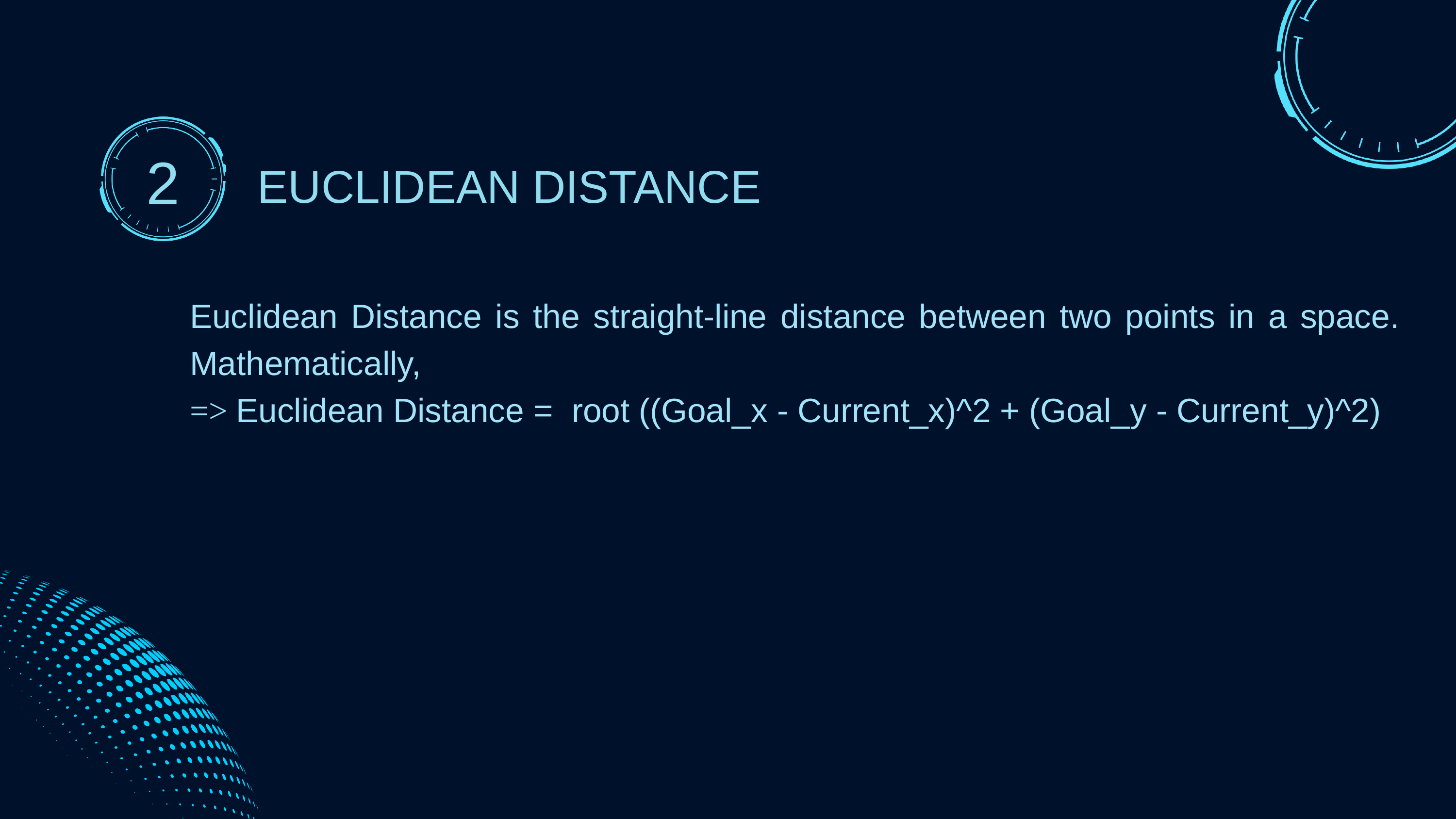

2
EUCLIDEAN DISTANCE
Euclidean Distance is the straight-line distance between two points in a space. Mathematically,
=> Euclidean Distance =  root ((Goal_x - Current_x)^2 + (Goal_y - Current_y)^2)